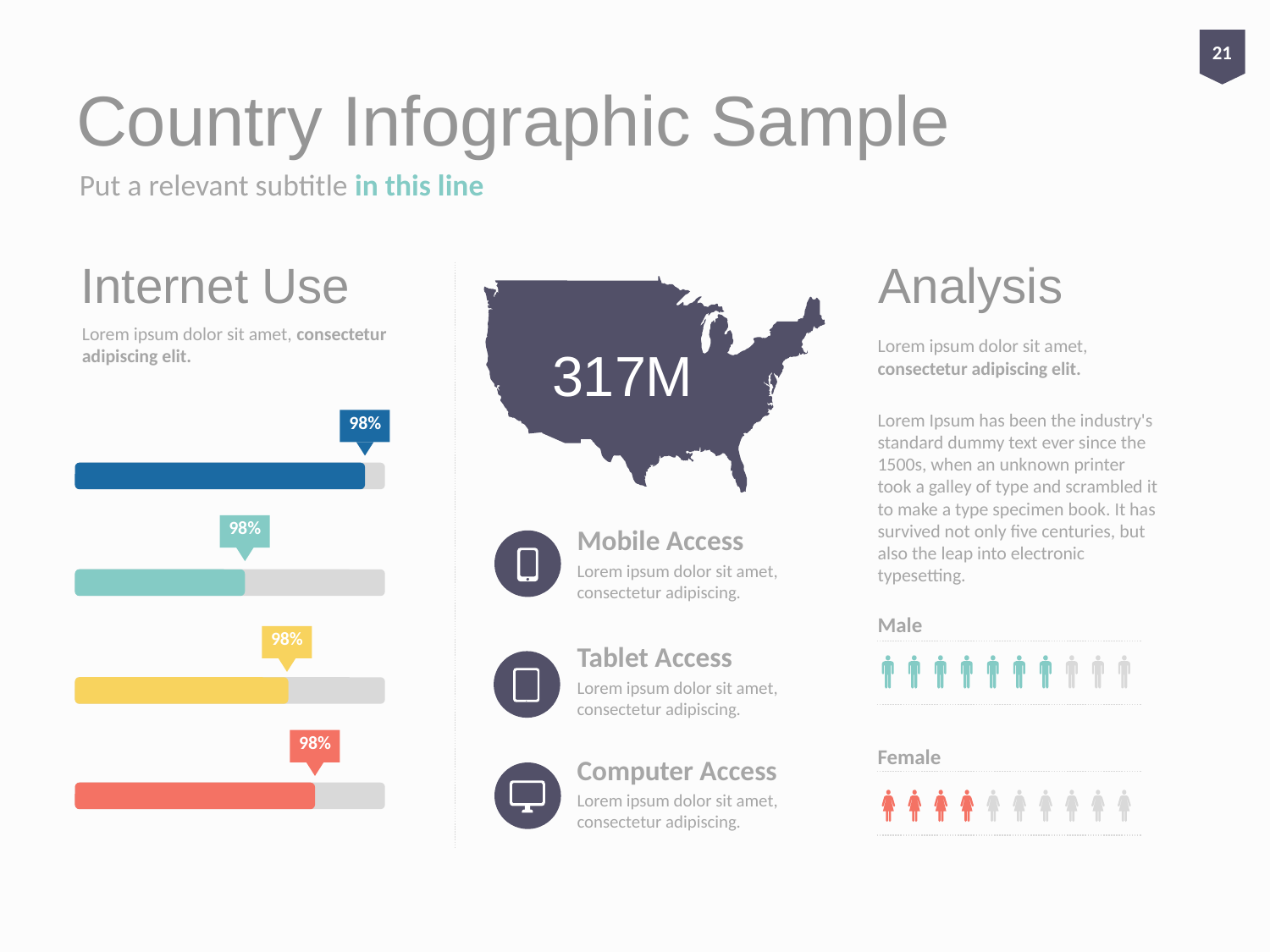

21
# Country Infographic Sample
Put a relevant subtitle in this line
Internet Use
Analysis
Lorem ipsum dolor sit amet, consectetur adipiscing elit.

Lorem Ipsum has been the industry's standard dummy text ever since the 1500s, when an unknown printer took a galley of type and scrambled it to make a type specimen book. It has survived not only five centuries, but also the leap into electronic typesetting.

317M
Lorem ipsum dolor sit amet, consectetur adipiscing elit.
98%

98%

Mobile Access
Lorem ipsum dolor sit amet, consectetur adipiscing.

Male

98%

Tablet Access
Lorem ipsum dolor sit amet, consectetur adipiscing.

98%

Female

Computer Access
Lorem ipsum dolor sit amet, consectetur adipiscing.